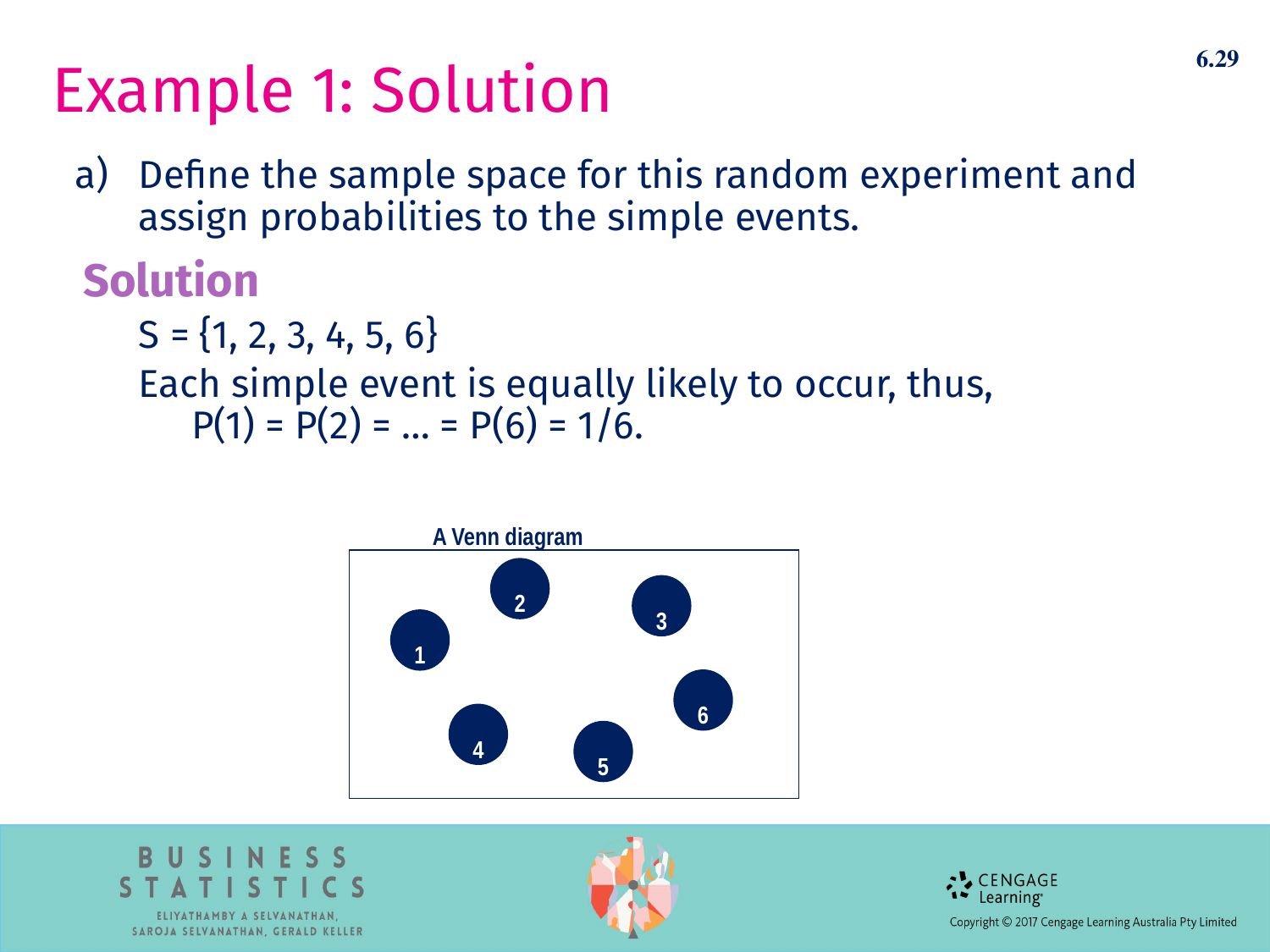

6.29
# Example 1: Solution
Define the sample space for this random experiment and assign probabilities to the simple events.
Solution
S = {1, 2, 3, 4, 5, 6}
Each simple event is equally likely to occur, thus,
P(1) = P(2) = … = P(6) = 1/6.
A Venn diagram

2
3
1
6
4
5